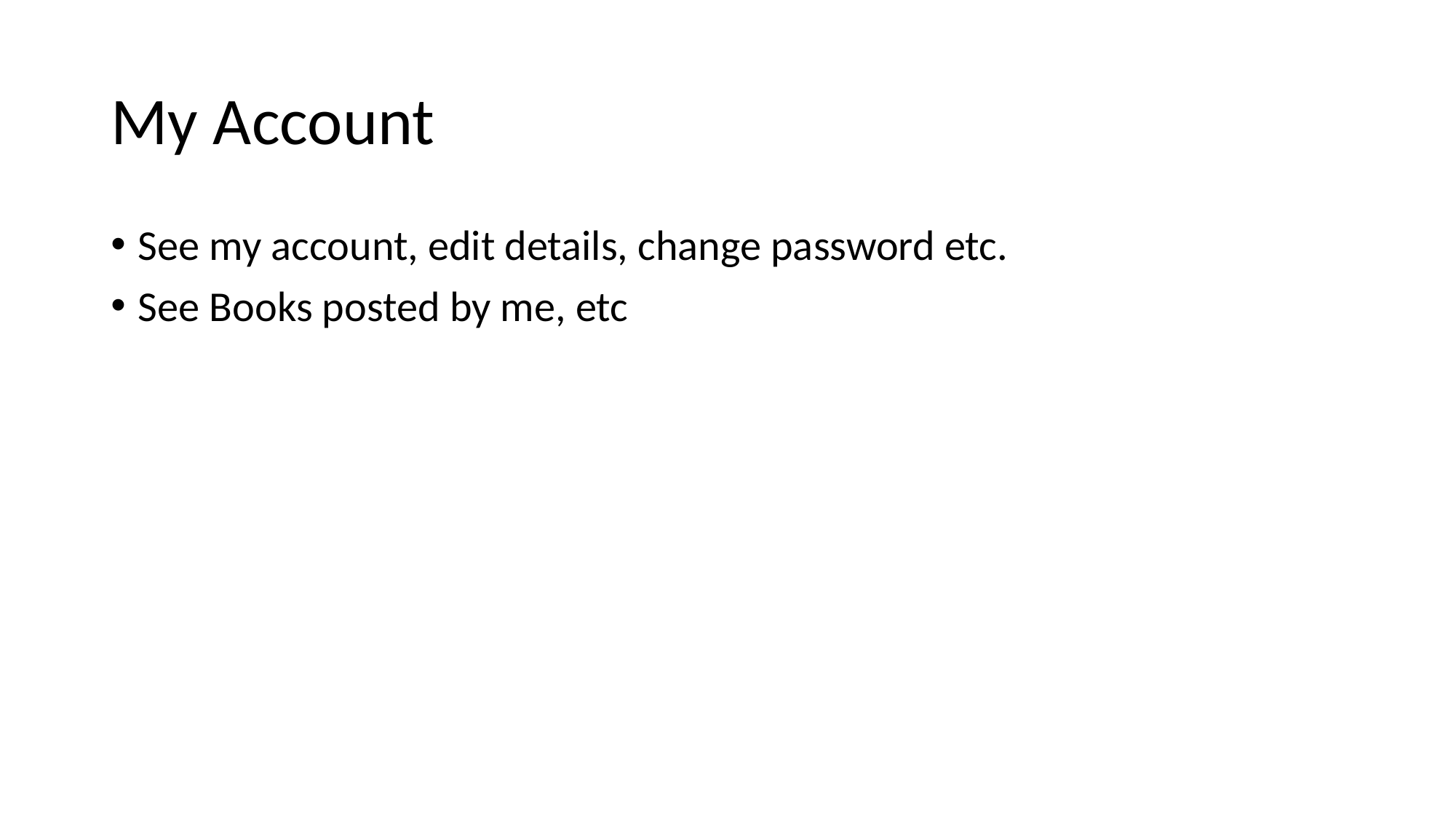

# My Account
See my account, edit details, change password etc.
See Books posted by me, etc